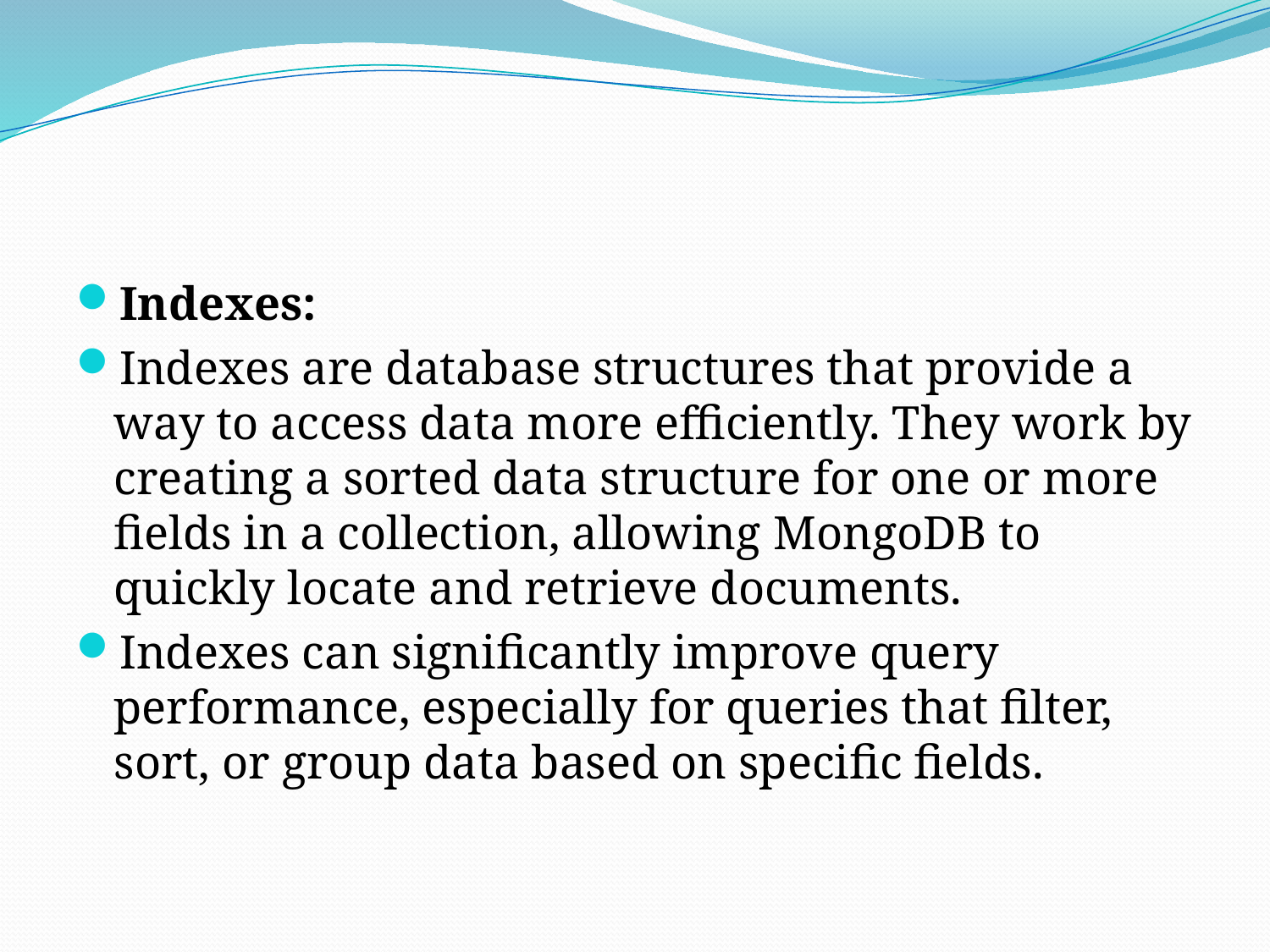

#
Indexes:
Indexes are database structures that provide a way to access data more efficiently. They work by creating a sorted data structure for one or more fields in a collection, allowing MongoDB to quickly locate and retrieve documents.
Indexes can significantly improve query performance, especially for queries that filter, sort, or group data based on specific fields.